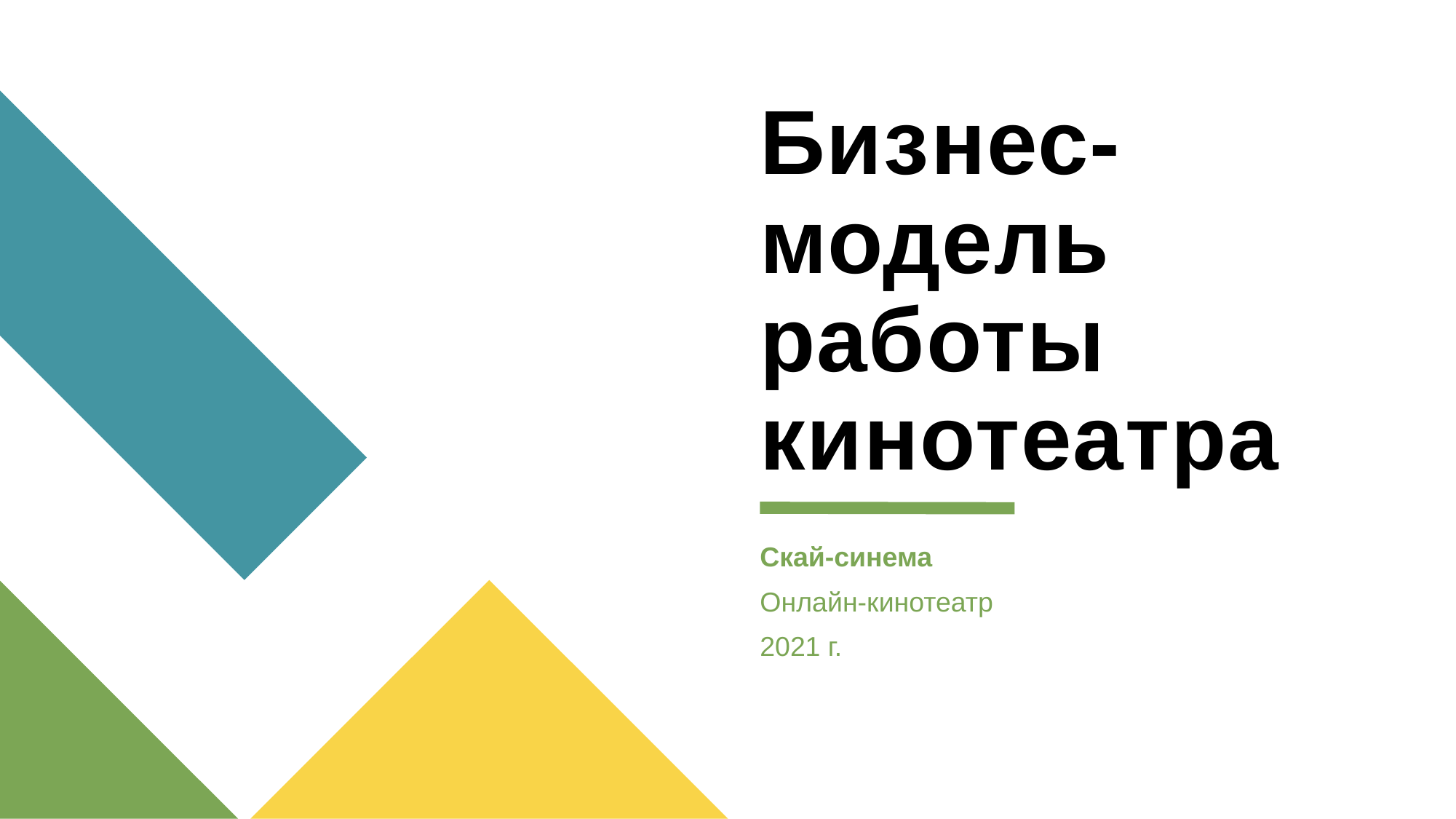

# Бизнес-модель работы кинотеатра
Скай-синема
Онлайн-кинотеатр
2021 г.